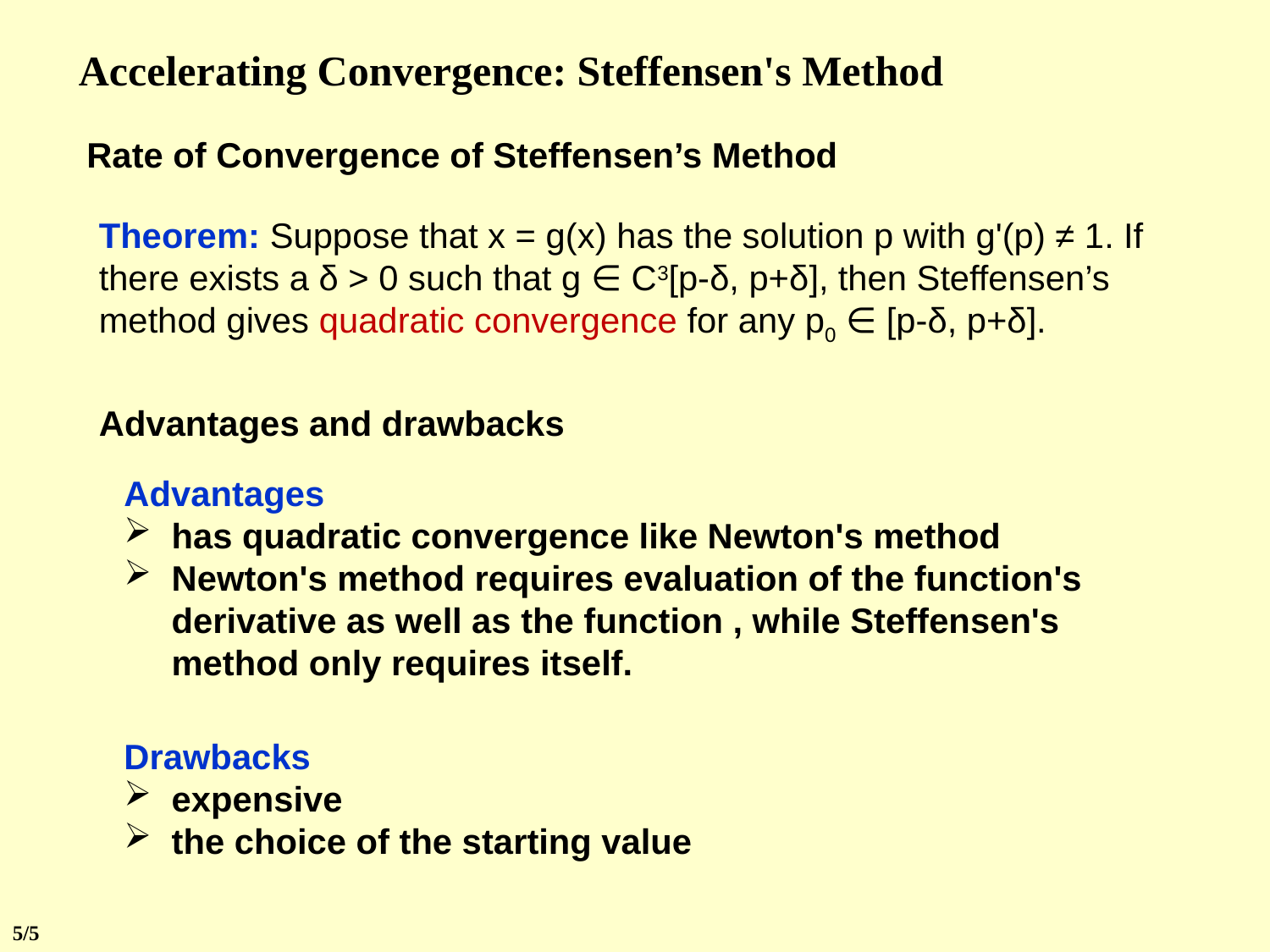

Accelerating Convergence: Steffensen's Method
Rate of Convergence of Steffensen’s Method
Theorem: Suppose that x = g(x) has the solution p with g'(p) ≠ 1. If there exists a δ > 0 such that g ∈ C3[p-δ, p+δ], then Steffensen’s method gives quadratic convergence for any p0 ∈ [p-δ, p+δ].
Advantages and drawbacks
Advantages
has quadratic convergence like Newton's method
Newton's method requires evaluation of the function's derivative as well as the function , while Steffensen's method only requires itself.
Drawbacks
expensive
the choice of the starting value
5/5